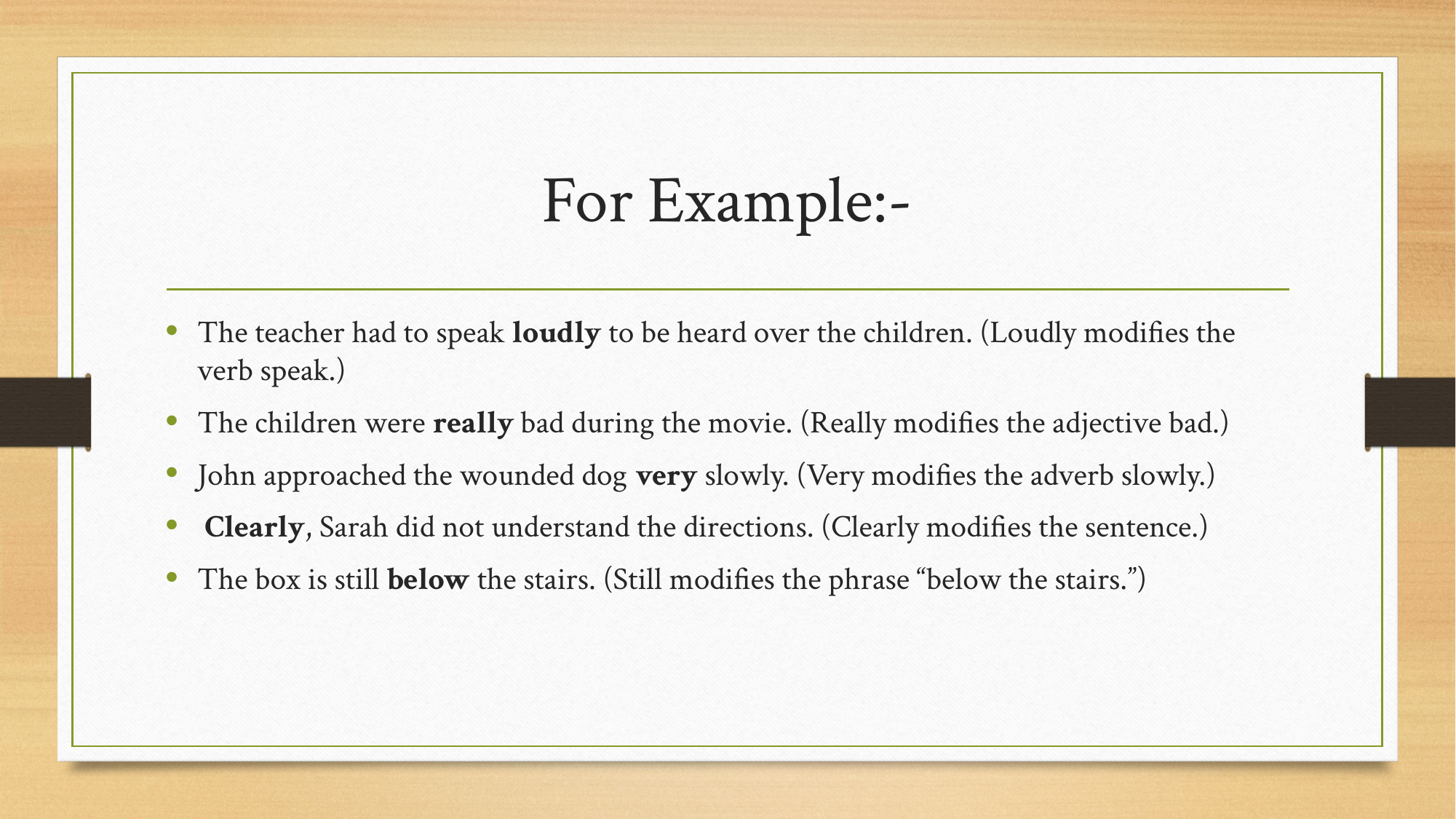

# For Example:-
The teacher had to speak loudly to be heard over the children. (Loudly modifies the verb speak.)
The children were really bad during the movie. (Really modifies the adjective bad.)
John approached the wounded dog very slowly. (Very modifies the adverb slowly.)
 Clearly, Sarah did not understand the directions. (Clearly modifies the sentence.)
The box is still below the stairs. (Still modifies the phrase “below the stairs.”)